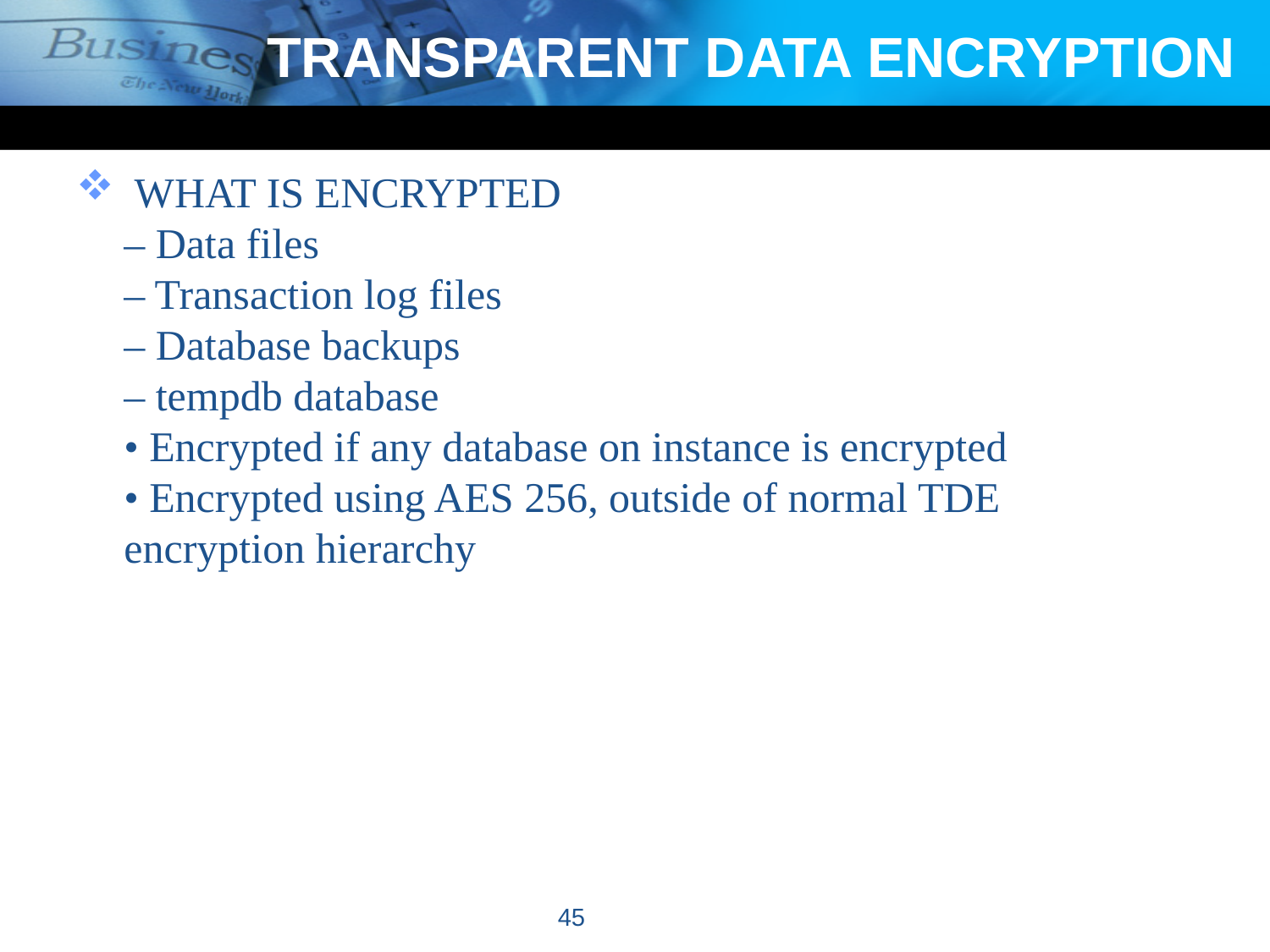

# TRANSPARENT DATA ENCRYPTION
 WHAT IS ENCRYPTED
– Data files
– Transaction log files
– Database backups
– tempdb database
• Encrypted if any database on instance is encrypted
• Encrypted using AES 256, outside of normal TDE
encryption hierarchy
45